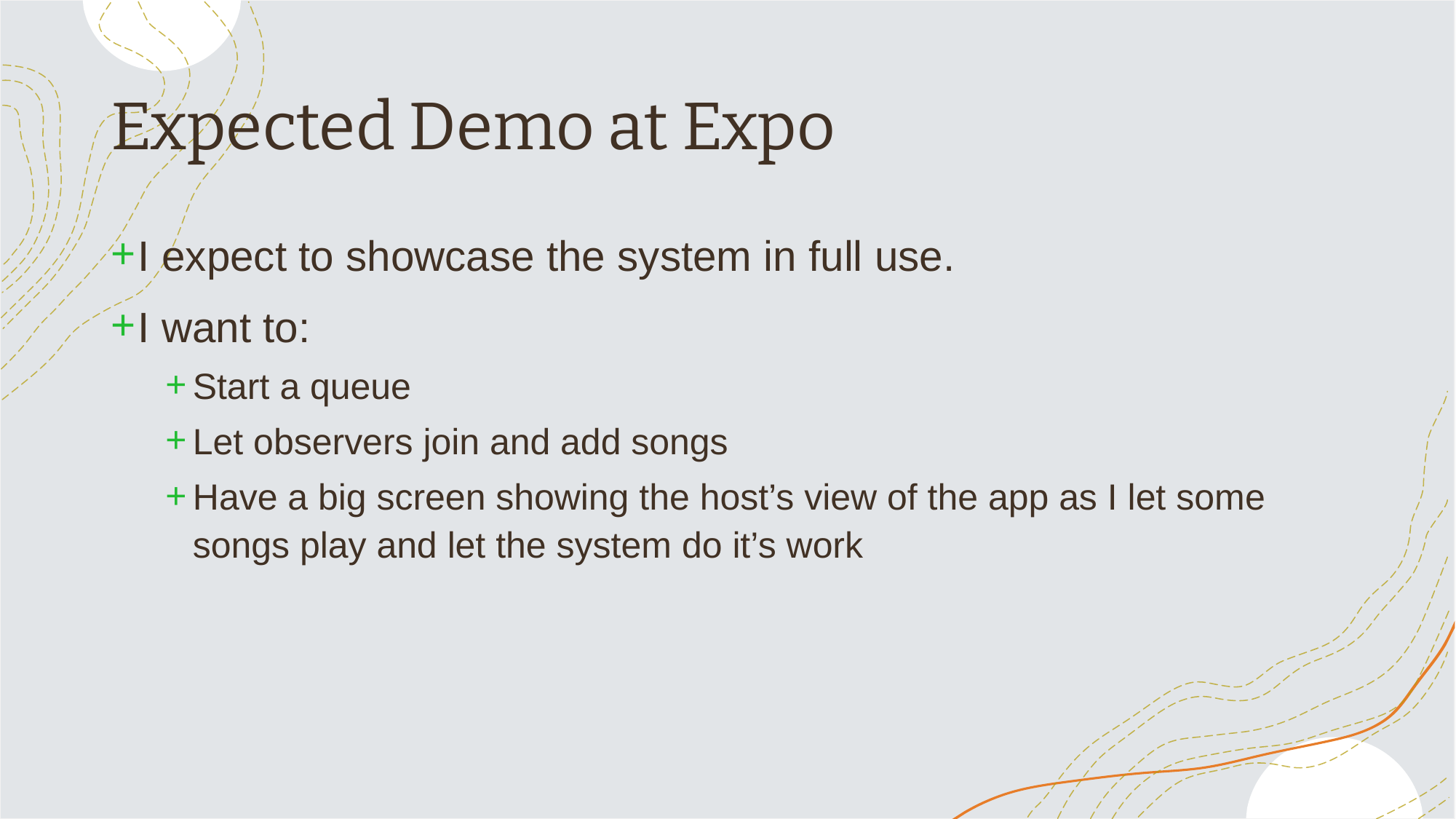

# Expected Demo at Expo
I expect to showcase the system in full use.
I want to:
Start a queue
Let observers join and add songs
Have a big screen showing the host’s view of the app as I let some songs play and let the system do it’s work